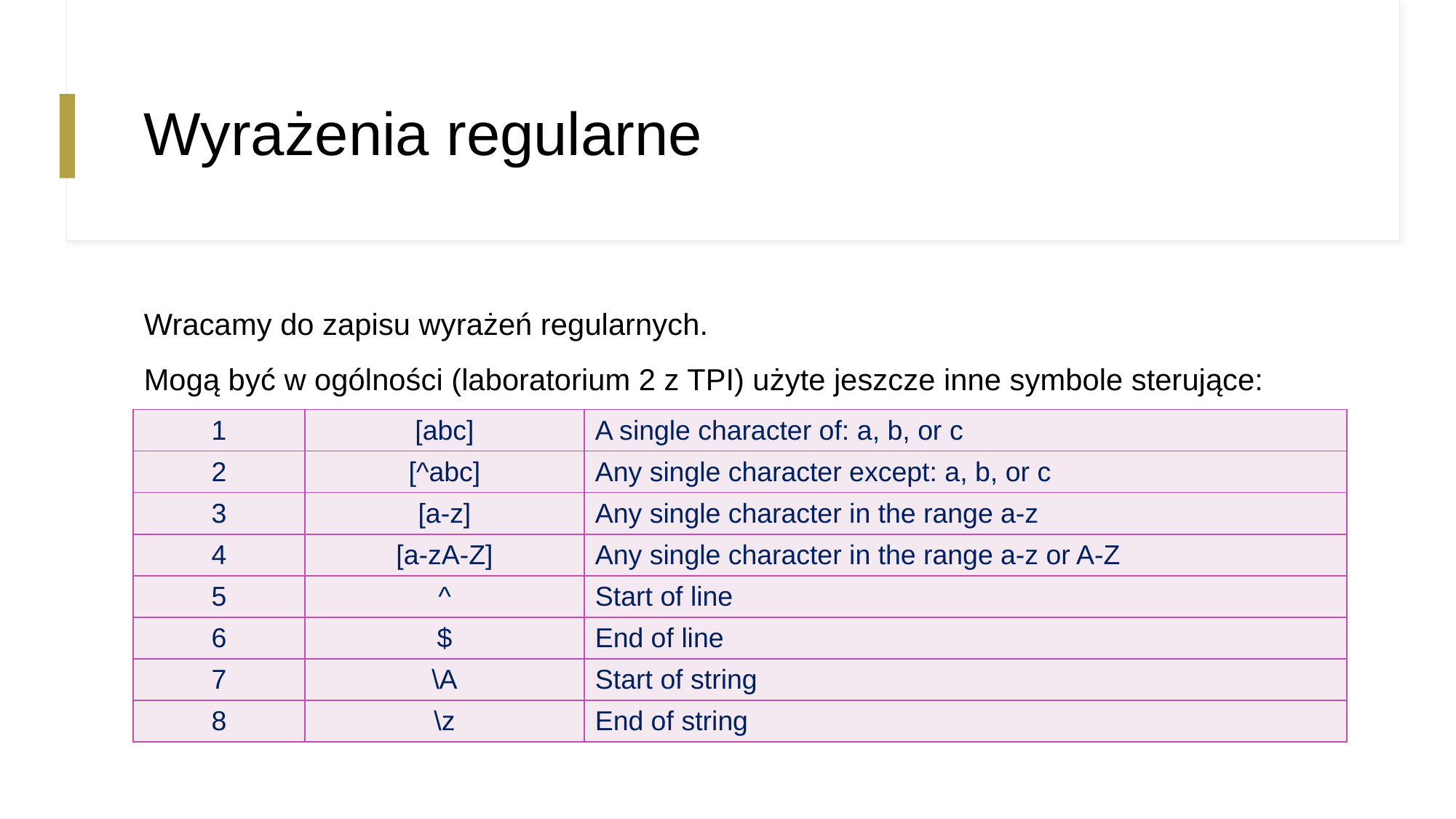

# Wyrażenia regularne
Wracamy do zapisu wyrażeń regularnych.
Mogą być w ogólności (laboratorium 2 z TPI) użyte jeszcze inne symbole sterujące:
| 1 | [abc] | A single character of: a, b, or c |
| --- | --- | --- |
| 2 | [^abc] | Any single character except: a, b, or c |
| 3 | [a-z] | Any single character in the range a-z |
| 4 | [a-zA-Z] | Any single character in the range a-z or A-Z |
| 5 | ^ | Start of line |
| 6 | $ | End of line |
| 7 | \A | Start of string |
| 8 | \z | End of string |